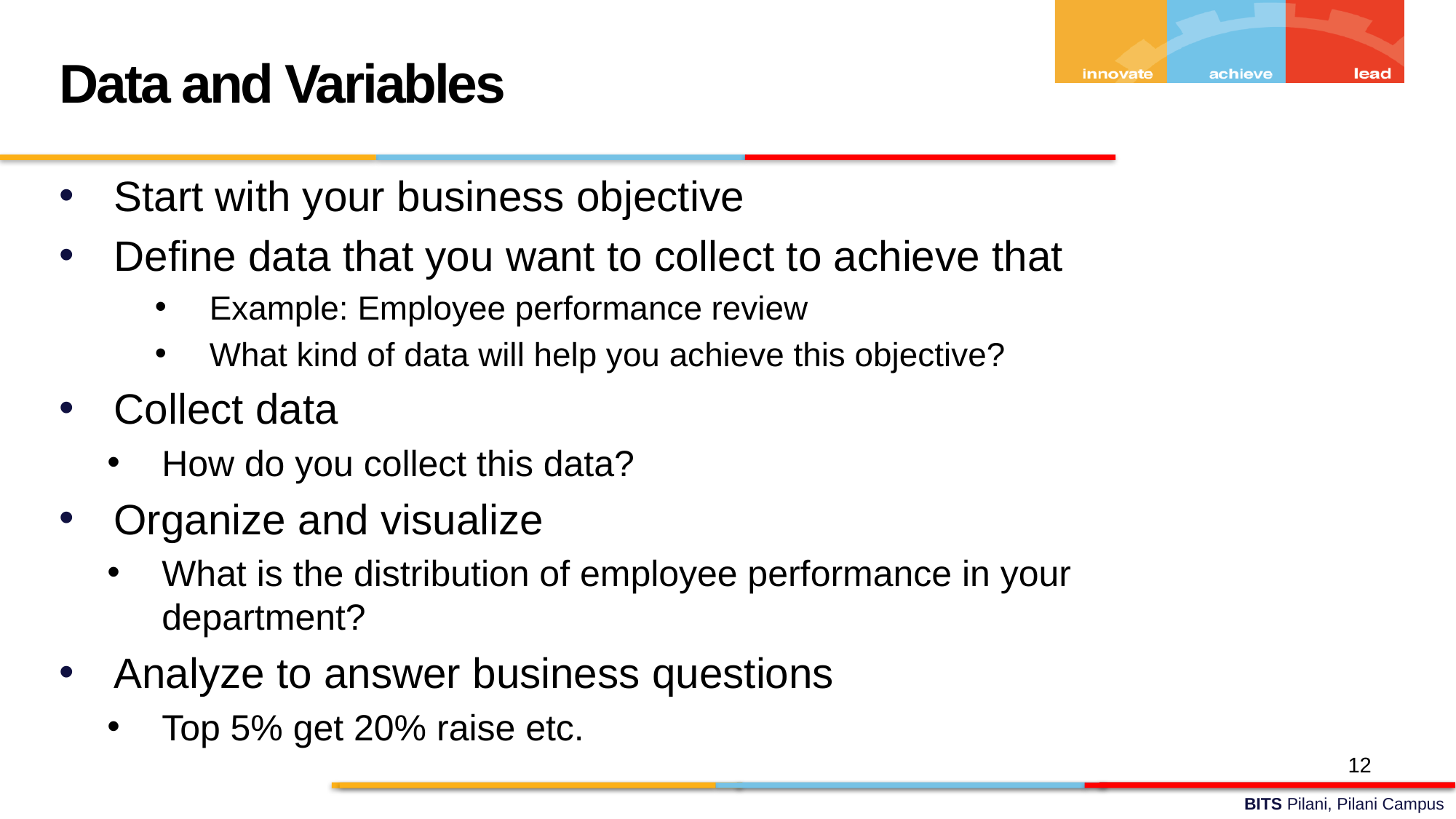

Data and Variables
Start with your business objective
Define data that you want to collect to achieve that
Example: Employee performance review
What kind of data will help you achieve this objective?
Collect data
How do you collect this data?
Organize and visualize
What is the distribution of employee performance in your department?
Analyze to answer business questions
Top 5% get 20% raise etc.

12